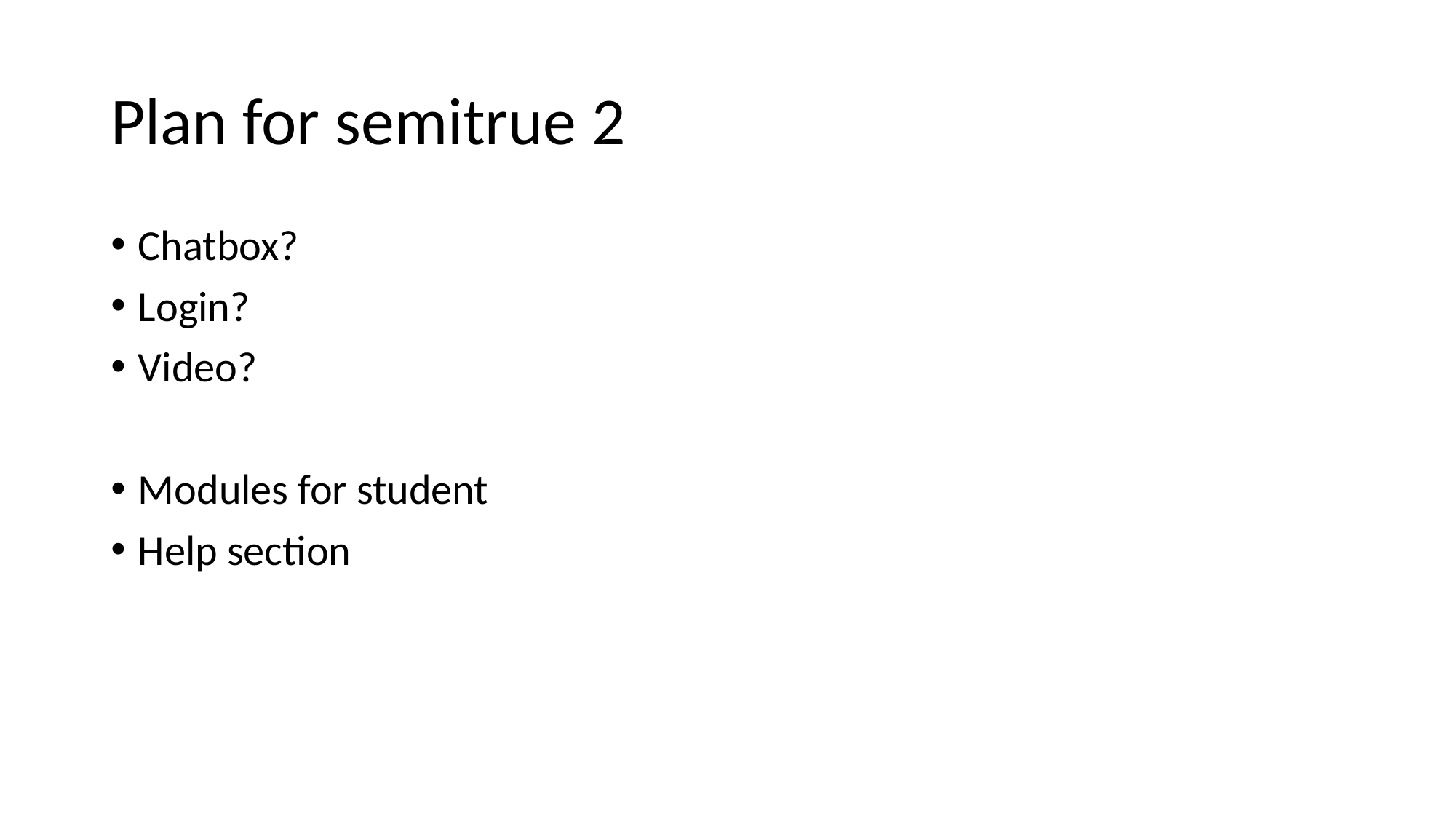

# Plan for semitrue 2
Chatbox?
Login?
Video?

Modules for student
Help section